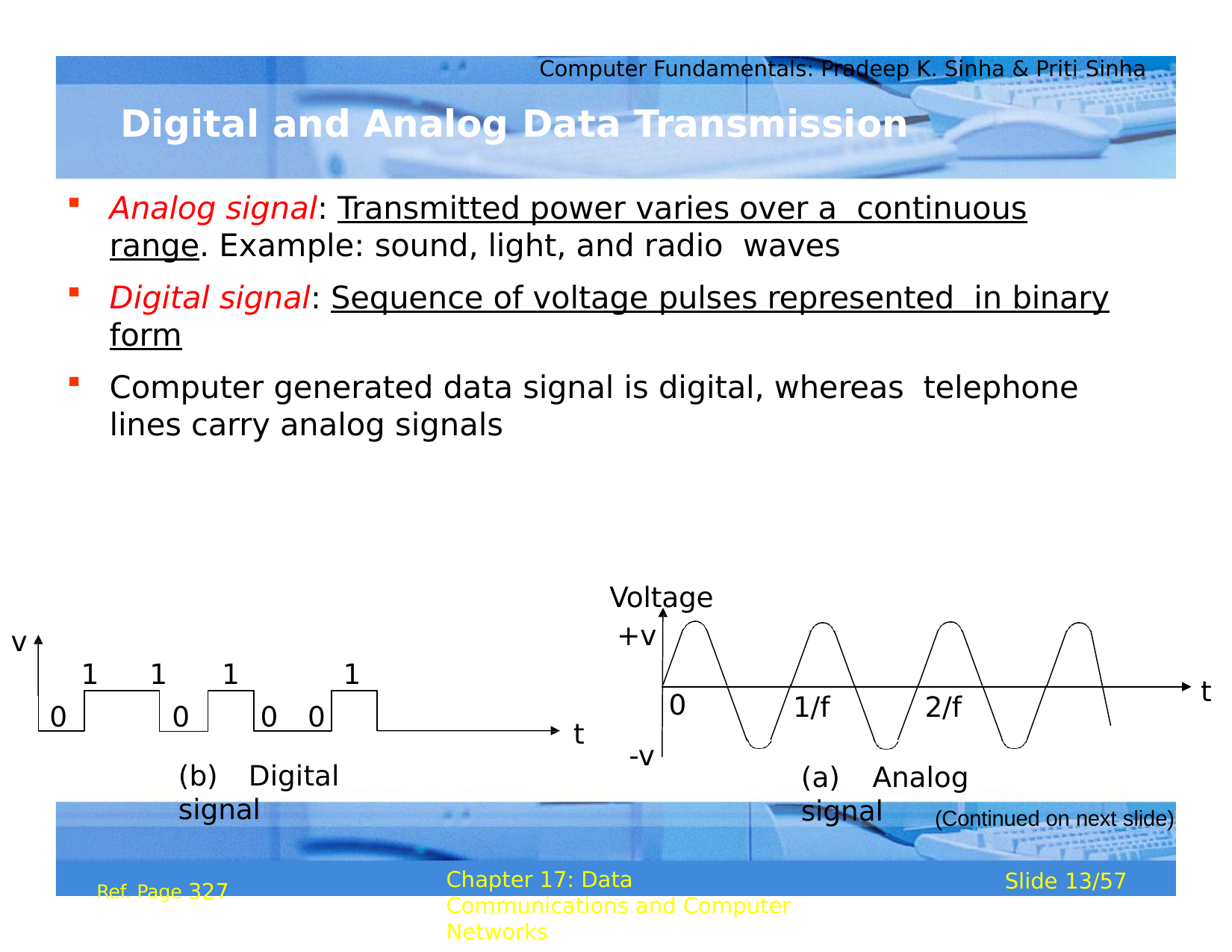

Computer Fundamentals: Pradeep K. Sinha & Priti Sinha
# Digital and Analog Data Transmission
Analog signal: Transmitted power varies over a  continuous range. Example: sound, light, and radio  waves
Digital signal: Sequence of voltage pulses represented  in binary form
Computer generated data signal is digital, whereas  telephone lines carry analog signals
Voltage
+v

v

1	1	1
1
t

0

1/f	2/f

(a)	Analog signal

0
0	0	0
(b)	Digital signal
t

-v

(Continued on next slide)
Ref. Page 327
Chapter 17: Data Communications and Computer Networks
Slide 13/57